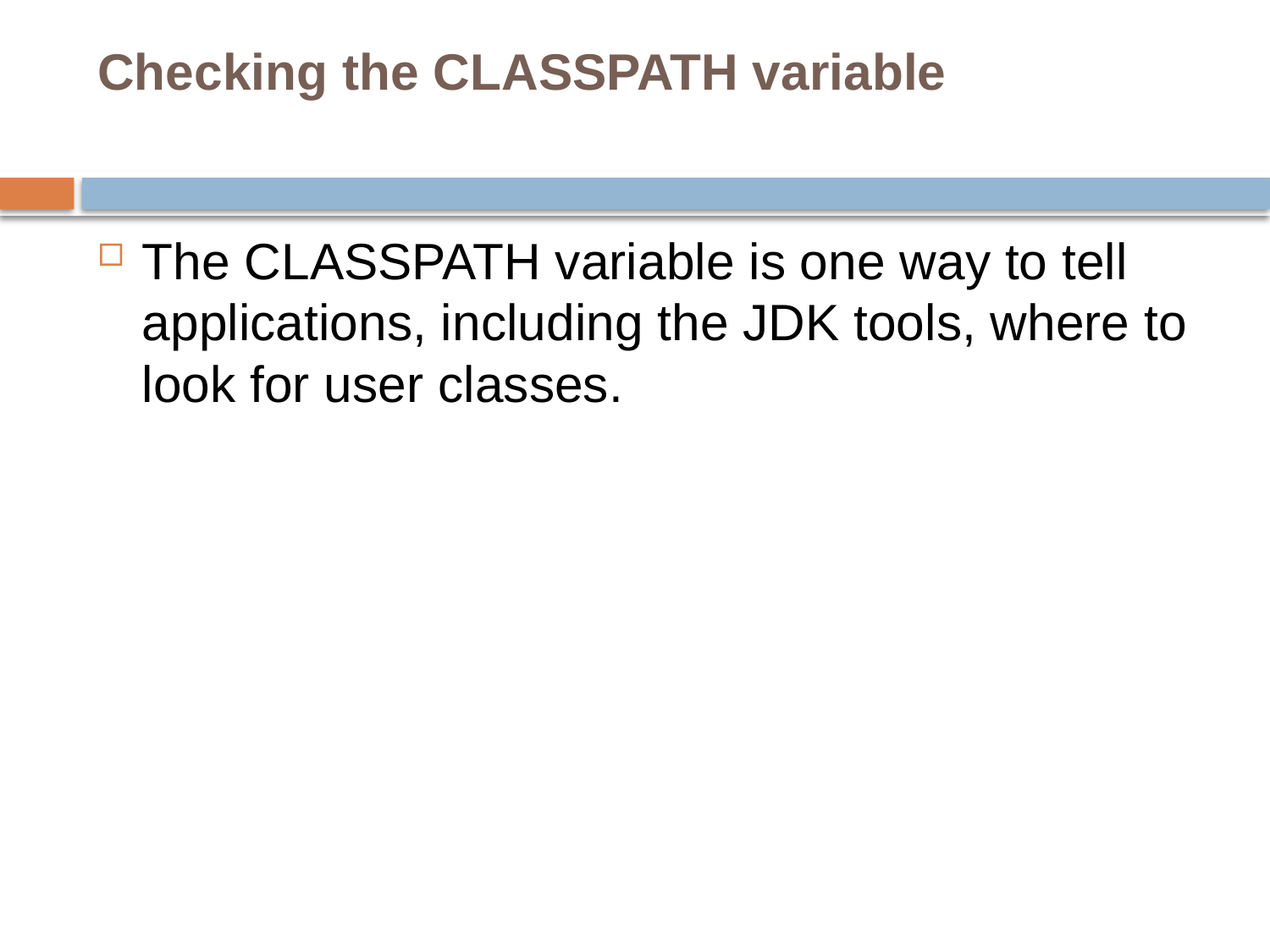

# Checking the CLASSPATH variable
The CLASSPATH variable is one way to tell applications, including the JDK tools, where to look for user classes.